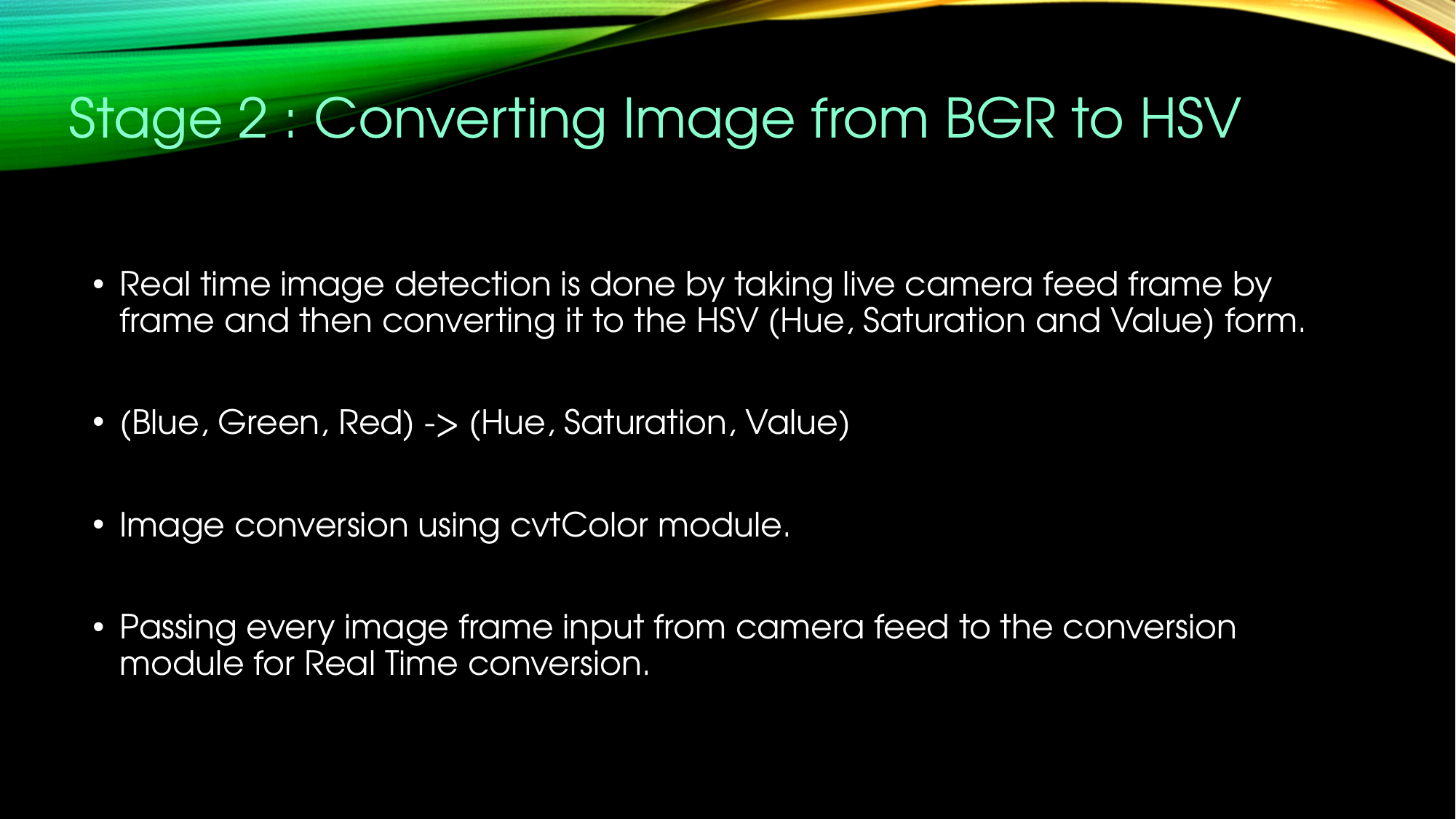

Stage 2 : Converting Image from BGR to HSV
Real time image detection is done by taking live camera feed frame by frame and then converting it to the HSV (Hue, Saturation and Value) form.

(Blue, Green, Red) -> (Hue, Saturation, Value)

Image conversion using cvtColor module.

Passing every image frame input from camera feed to the conversion module for Real Time conversion.